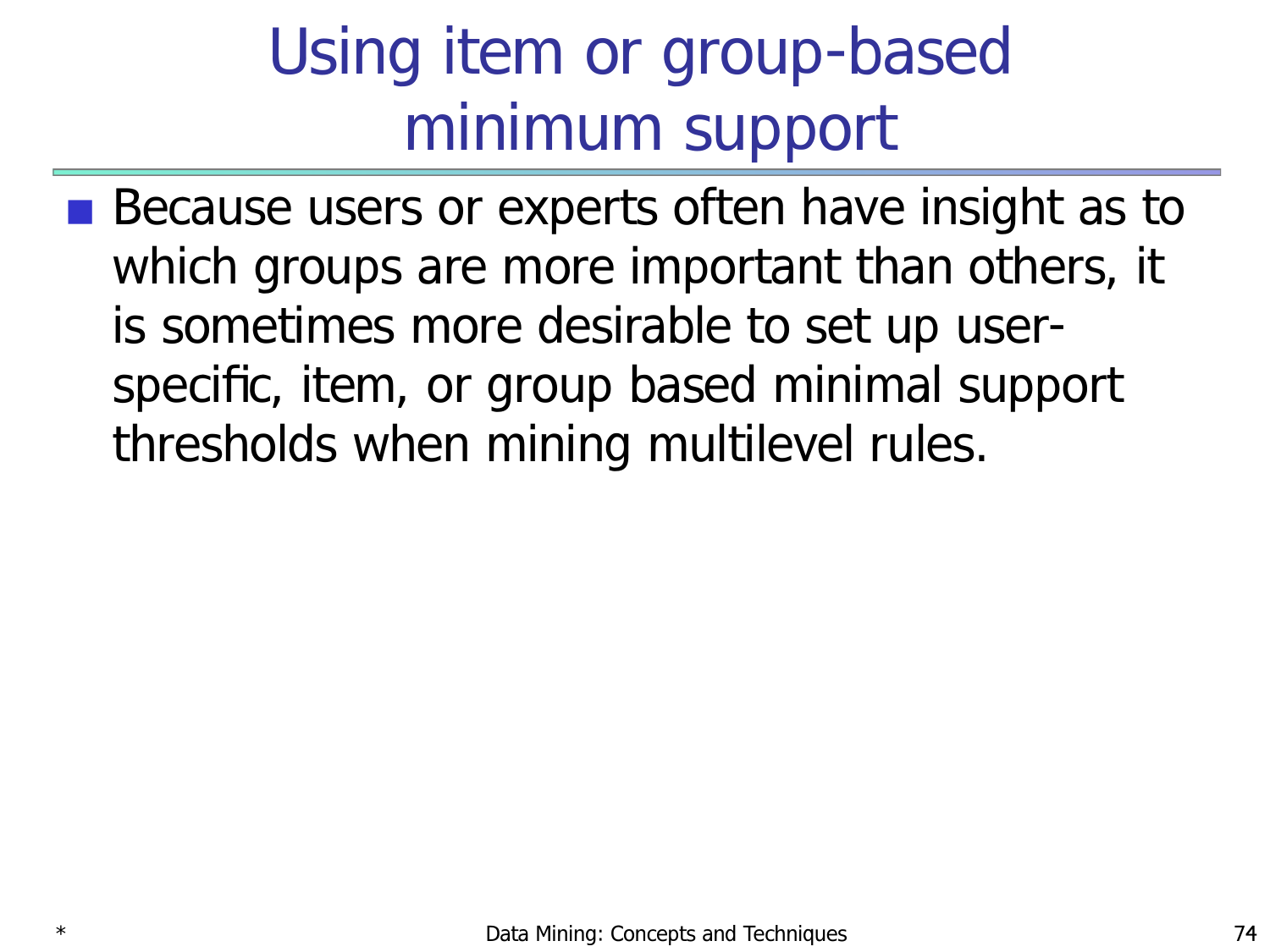

# Using item or group-based minimum support
Because users or experts often have insight as to which groups are more important than others, it is sometimes more desirable to set up user-specific, item, or group based minimal support thresholds when mining multilevel rules.
*
Data Mining: Concepts and Techniques
74